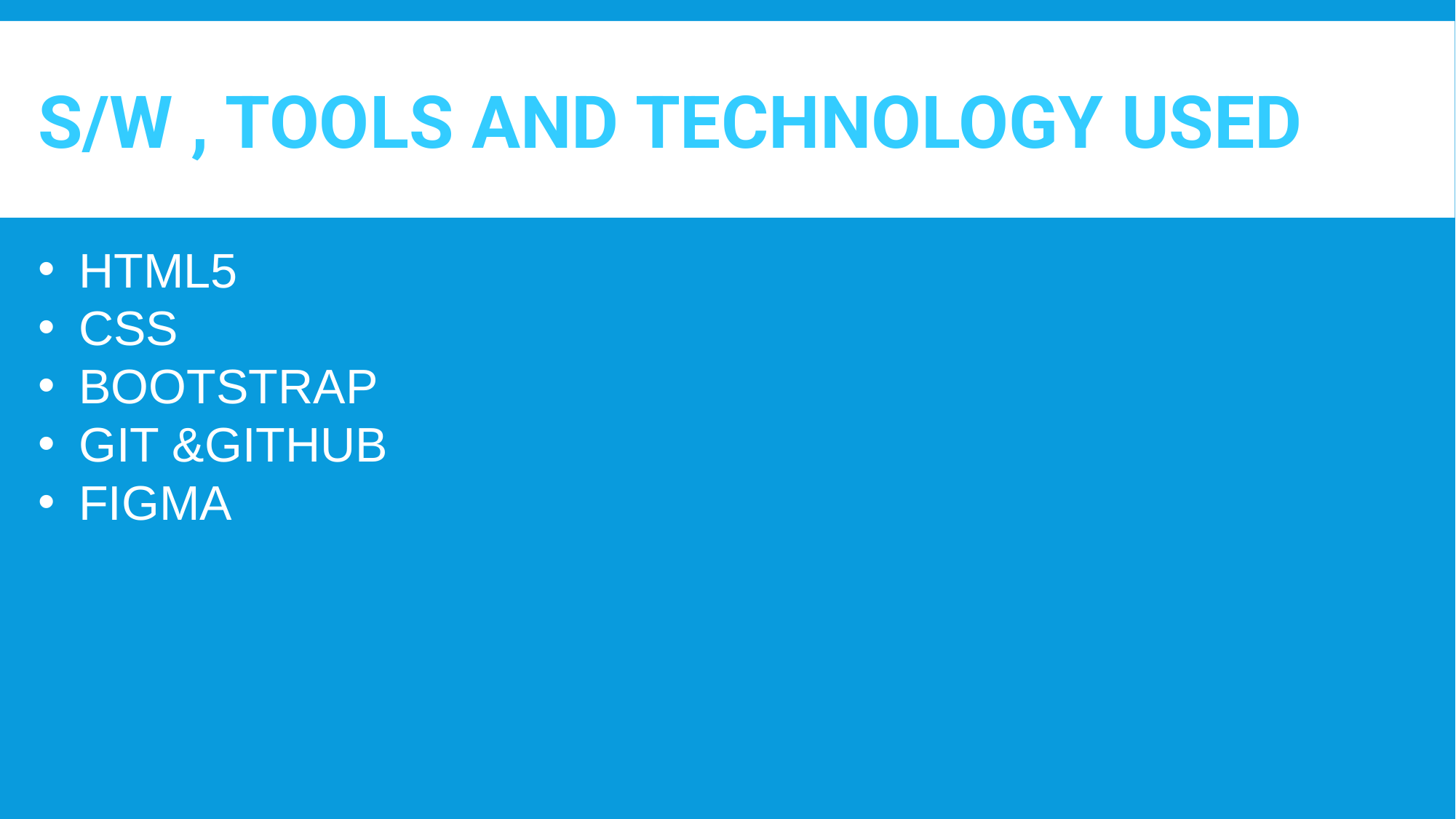

S/W , TOOLS and technology USED
HTML5
CSS
BOOTSTRAP
GIT &GITHUB
FIGMA